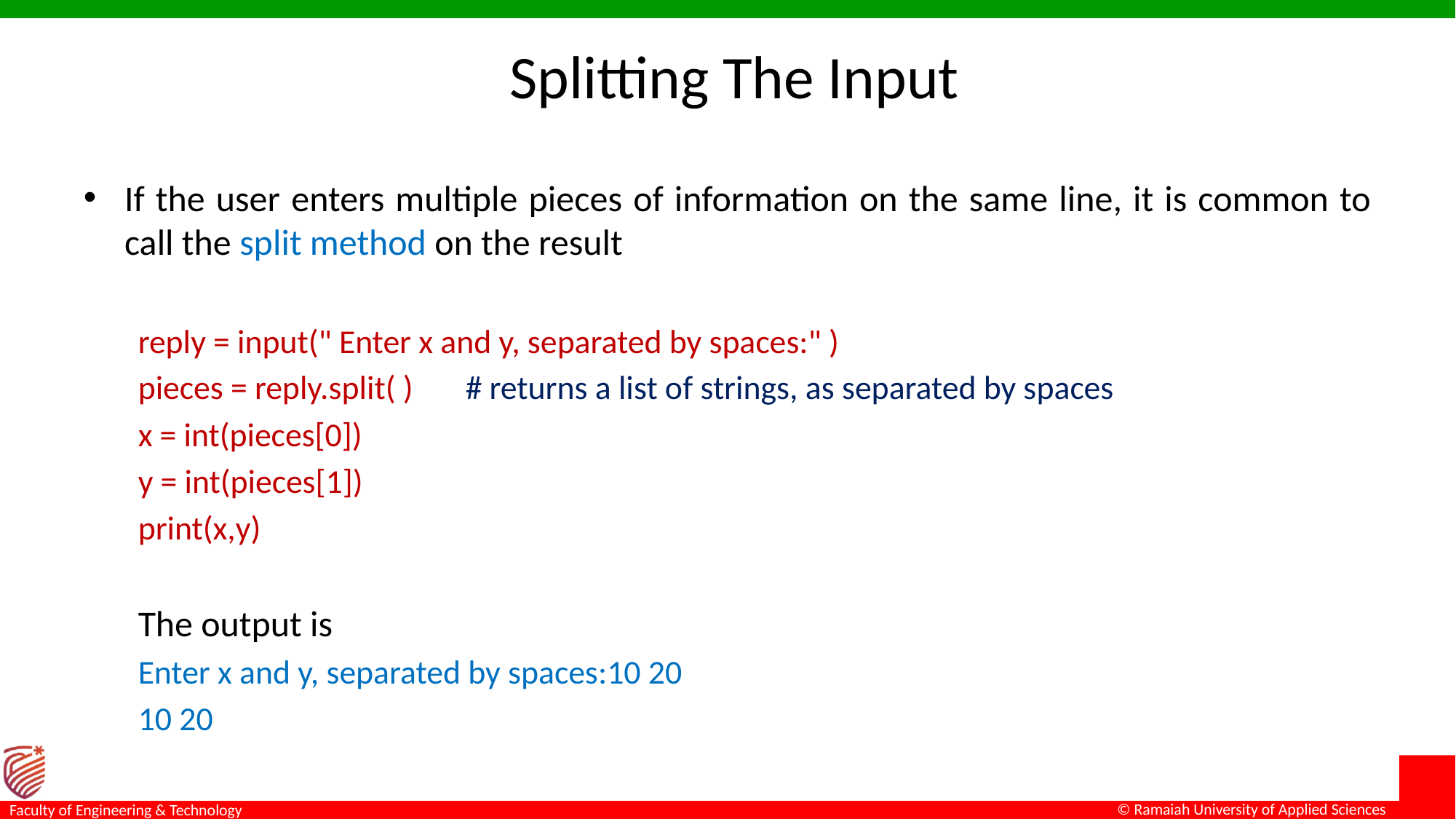

# Splitting The Input
If the user enters multiple pieces of information on the same line, it is common to call the split method on the result

reply = input(" Enter x and y, separated by spaces:" )
pieces = reply.split( ) 	# returns a list of strings, as separated by spaces
x = int(pieces[0])
y = int(pieces[1])
print(x,y)

The output is
Enter x and y, separated by spaces:10 20
10 20